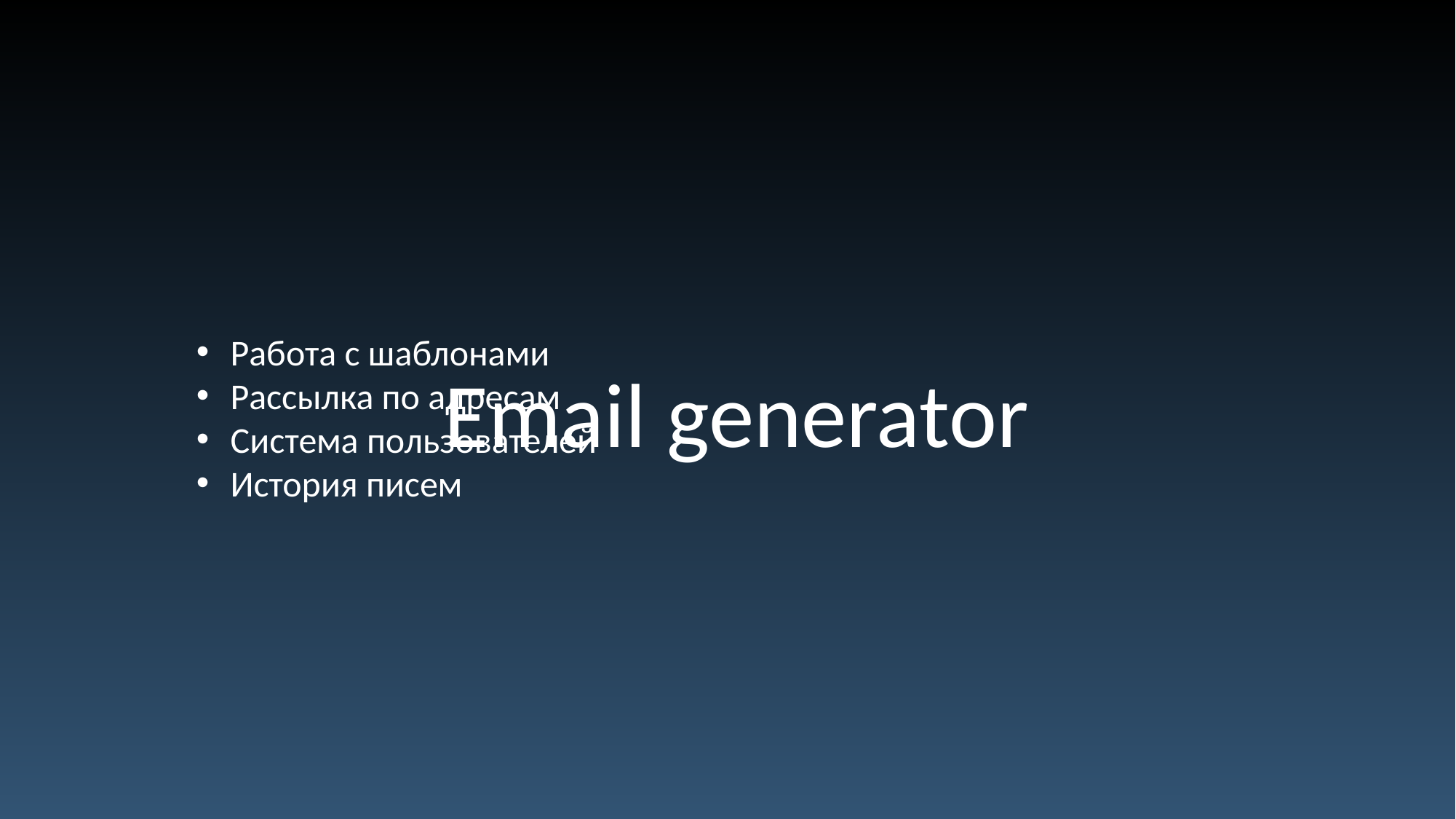

Email generator
Работа с шаблонами
Рассылка по адресам
Система пользователей
История писем